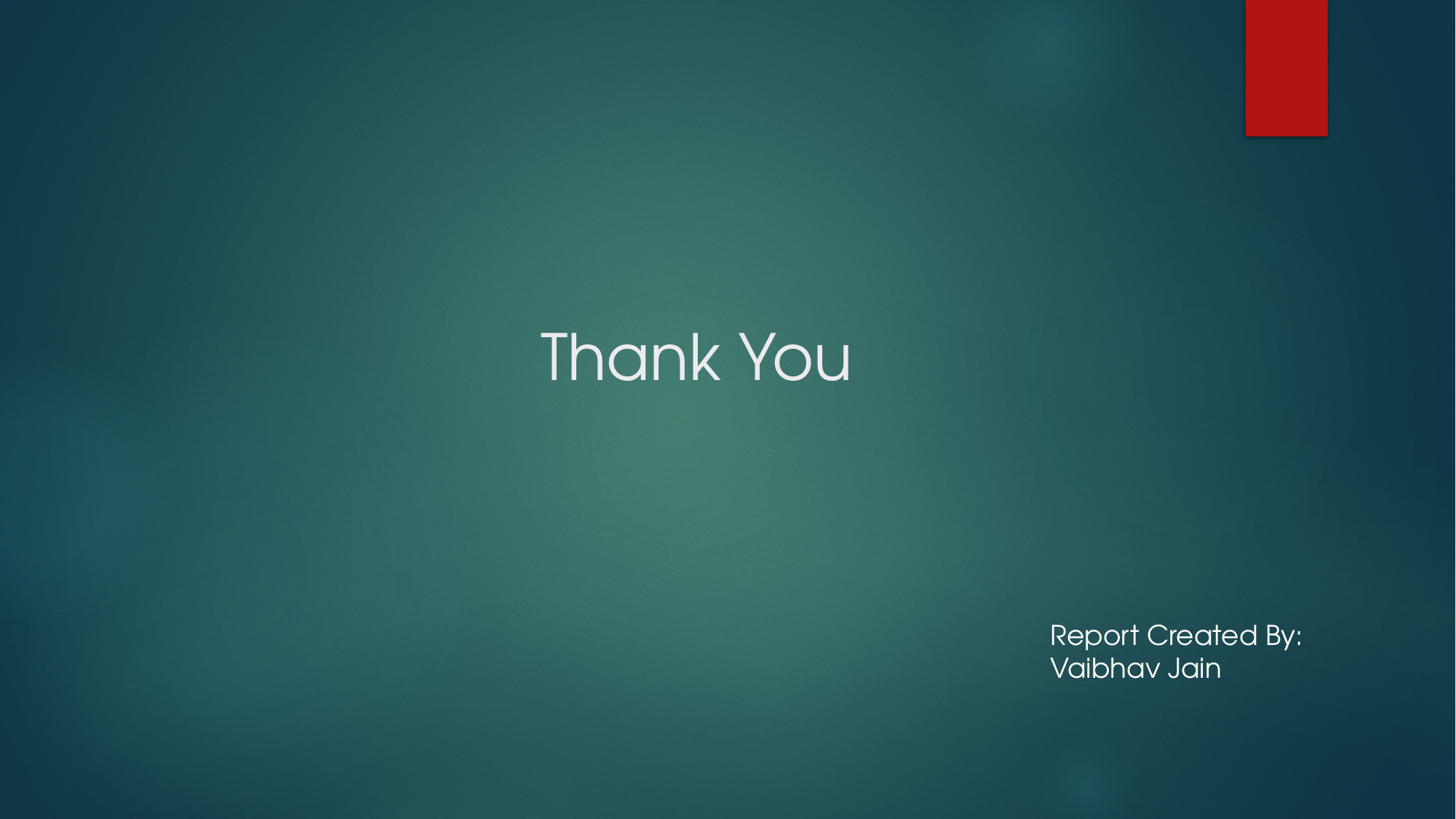

# Thank You
Report Created By:
Vaibhav Jain